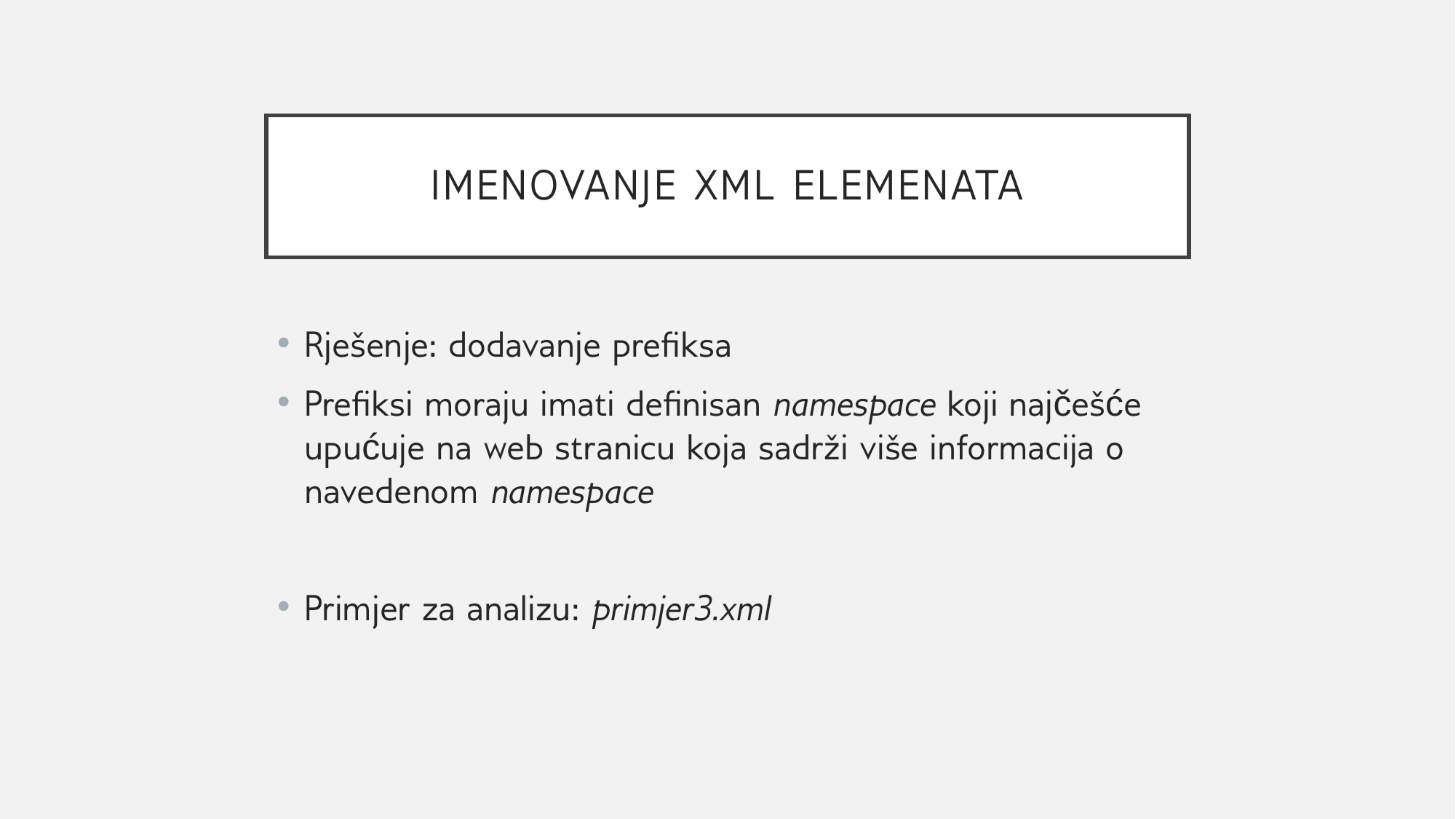

# Imenovanje xml elemenata
Rješenje: dodavanje prefiksa
Prefiksi moraju imati definisan namespace koji najčešće upućuje na web stranicu koja sadrži više informacija o navedenom namespace

Primjer za analizu: primjer3.xml